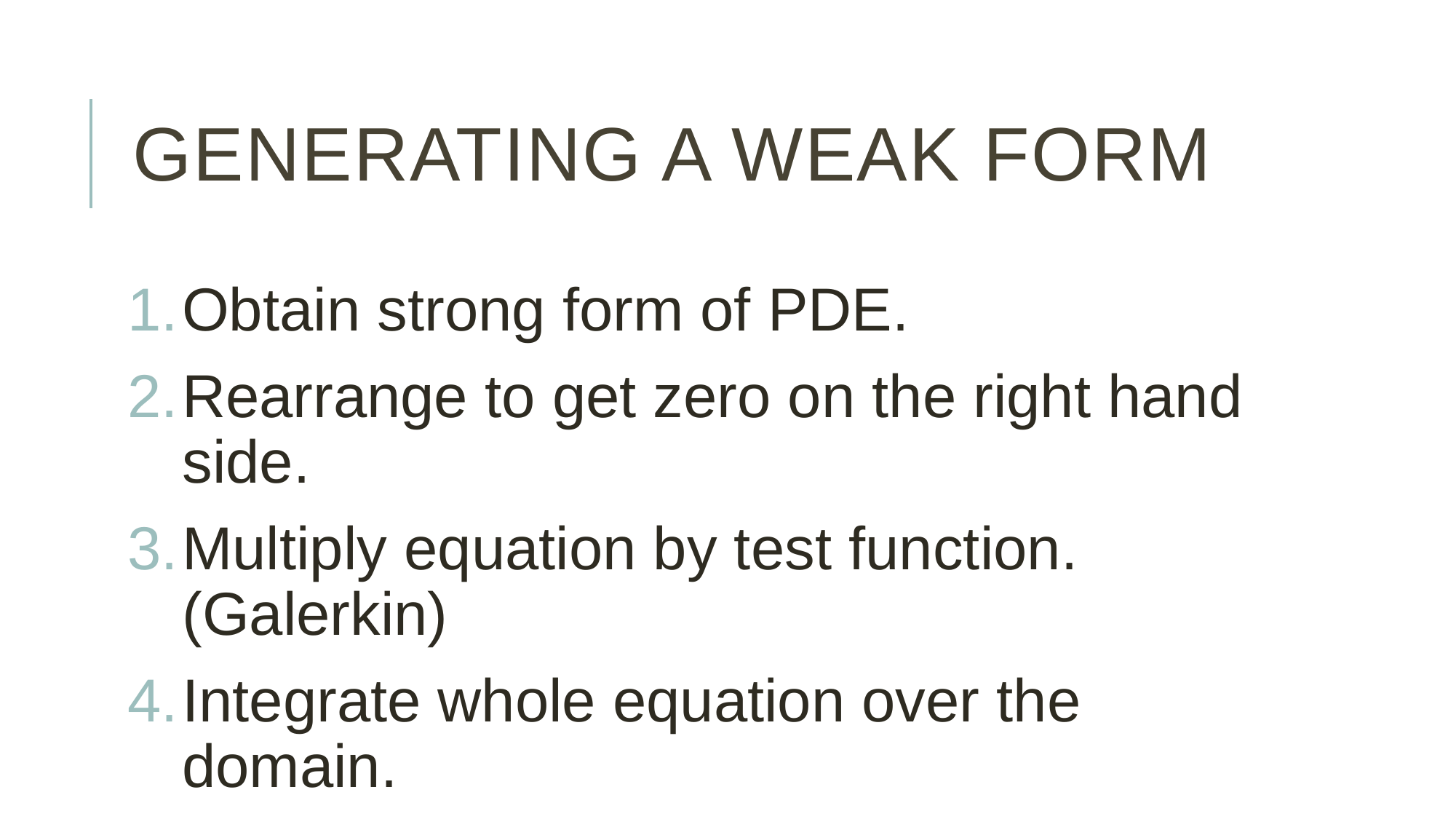

# Generating a weak form
Obtain strong form of PDE.
Rearrange to get zero on the right hand side.
Multiply equation by test function. (Galerkin)
Integrate whole equation over the domain.
Integrate by parts.